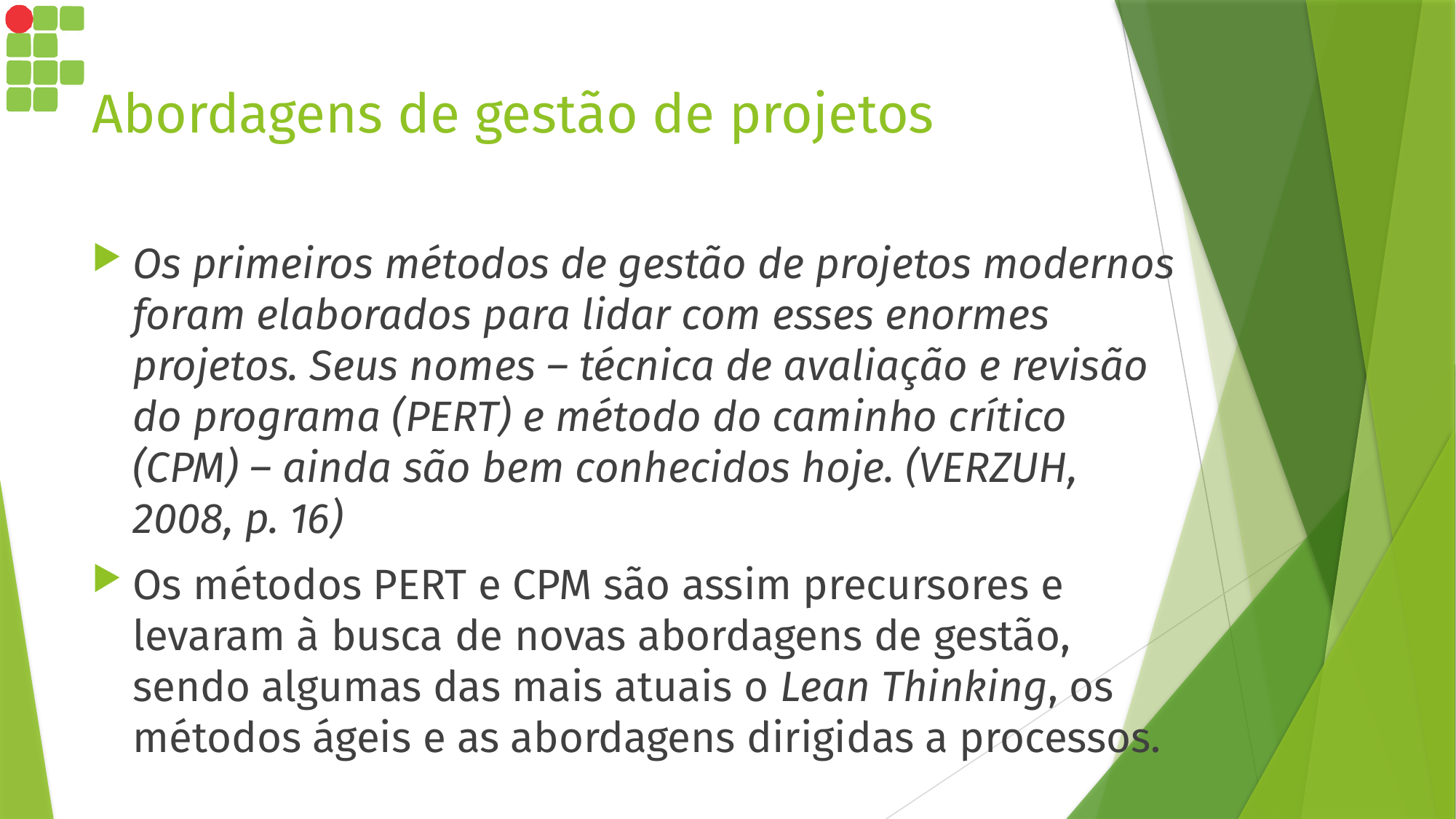

# Abordagens de gestão de projetos
Os primeiros métodos de gestão de projetos modernos foram elaborados para lidar com esses enormes projetos. Seus nomes – técnica de avaliação e revisão do programa (PERT) e método do caminho crítico (CPM) – ainda são bem conhecidos hoje. (VERZUH, 2008, p. 16)
Os métodos PERT e CPM são assim precursores e levaram à busca de novas abordagens de gestão, sendo algumas das mais atuais o Lean Thinking, os métodos ágeis e as abordagens dirigidas a processos.